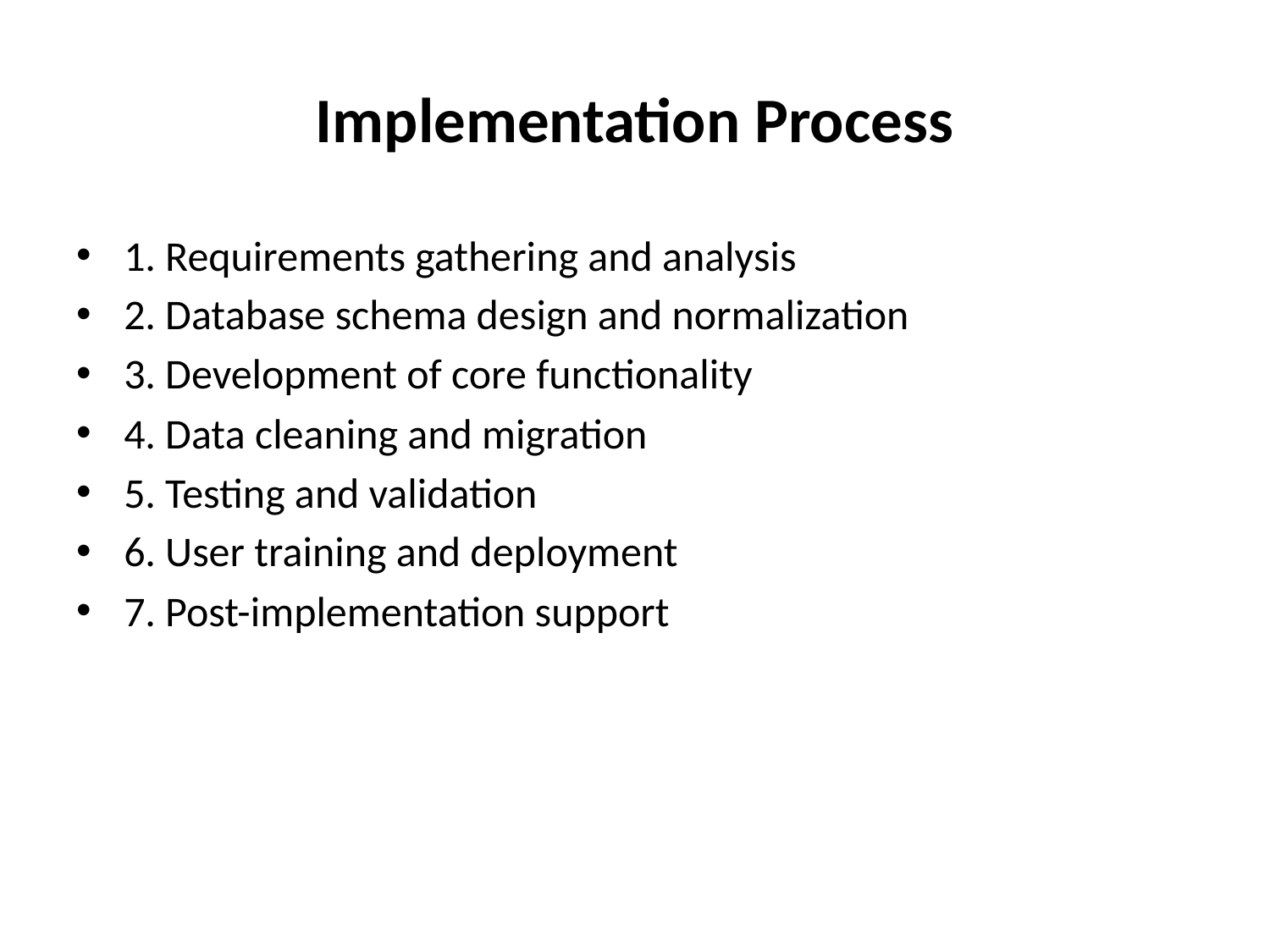

# Implementation Process
1. Requirements gathering and analysis
2. Database schema design and normalization
3. Development of core functionality
4. Data cleaning and migration
5. Testing and validation
6. User training and deployment
7. Post-implementation support